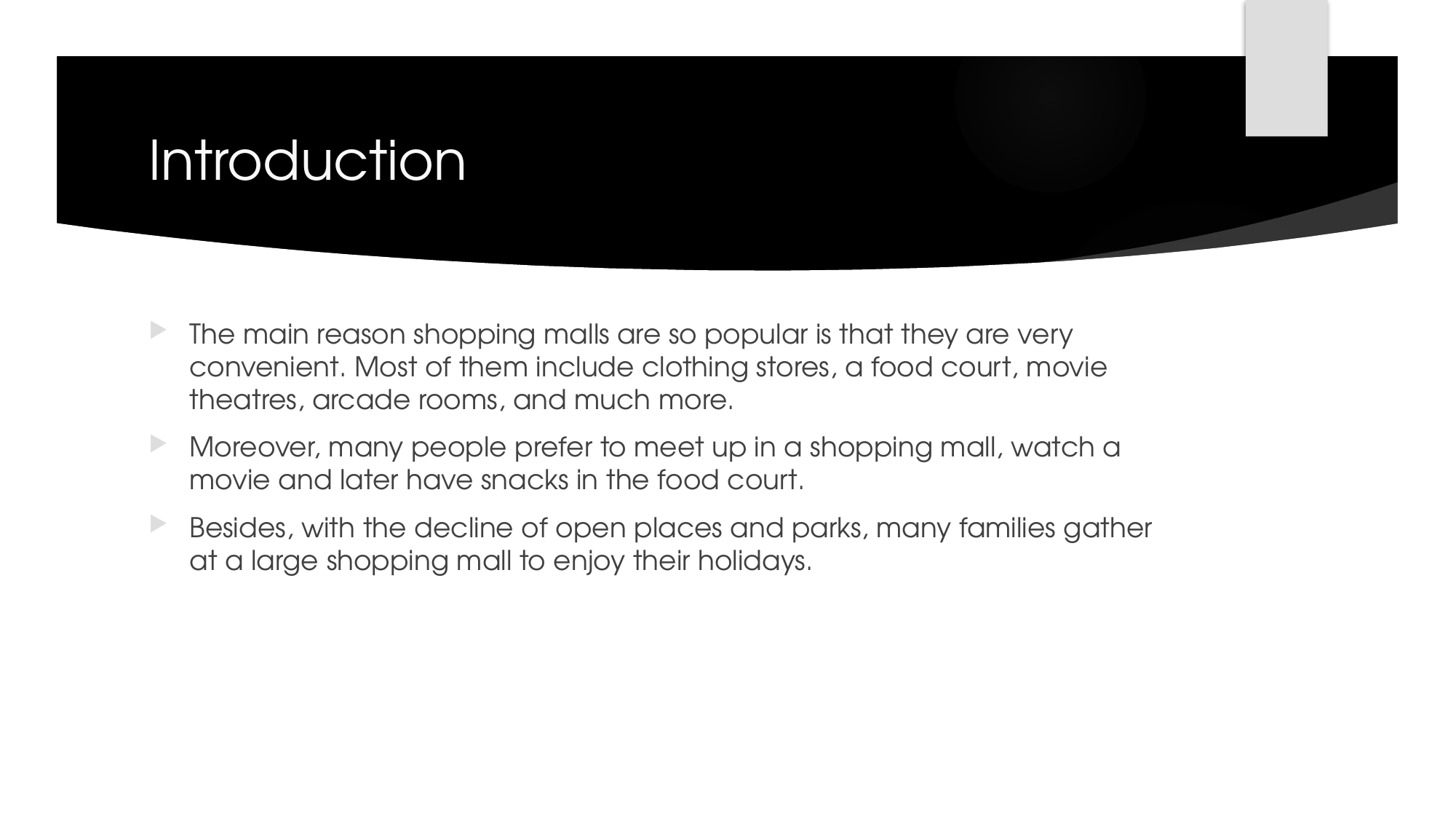

# Introduction
The main reason shopping malls are so popular is that they are very convenient. Most of them include clothing stores, a food court, movie theatres, arcade rooms, and much more.
Moreover, many people prefer to meet up in a shopping mall, watch a movie and later have snacks in the food court.
Besides, with the decline of open places and parks, many families gather at a large shopping mall to enjoy their holidays.